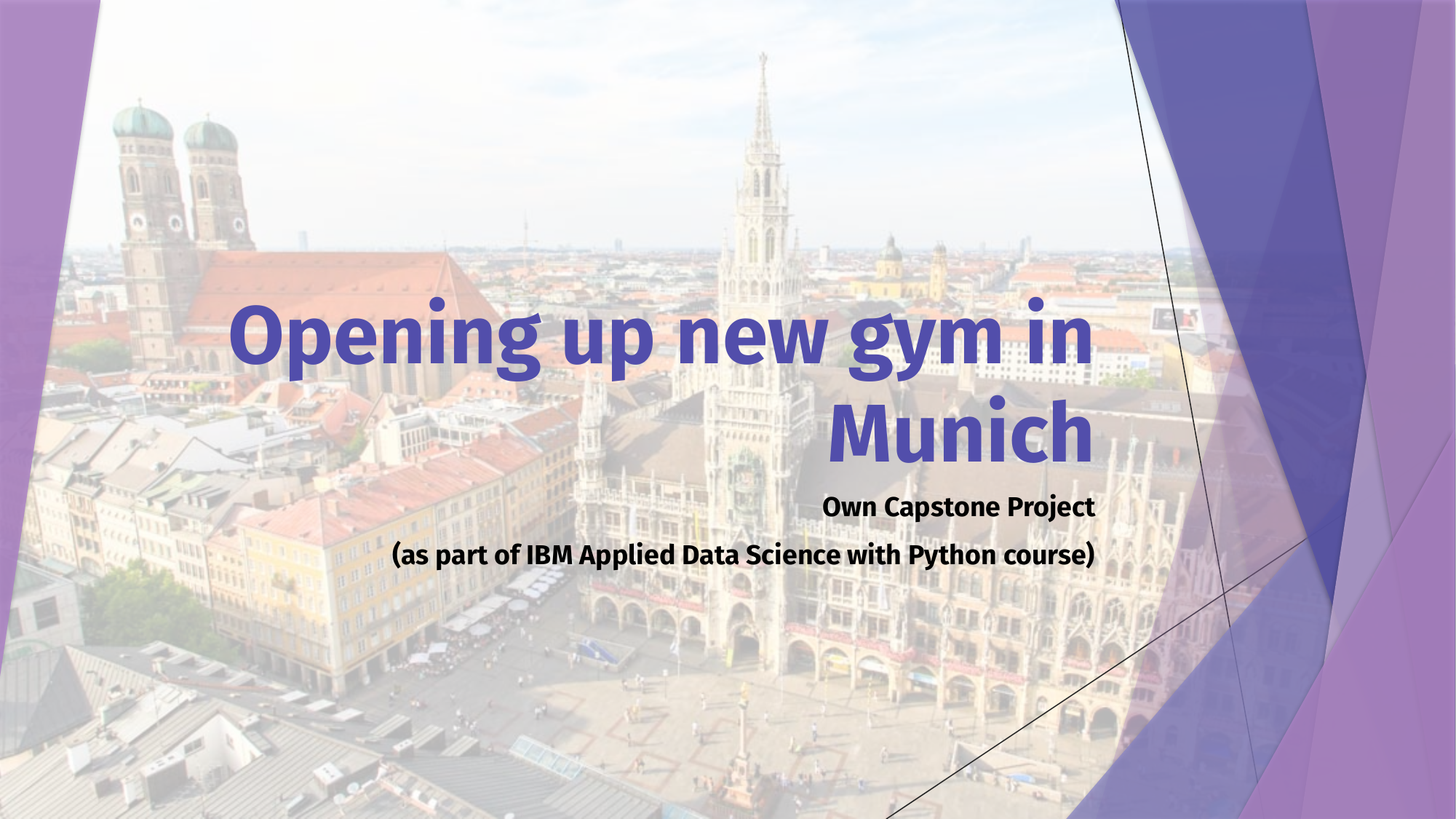

# Opening up new gym in Munich
Own Capstone Project
(as part of IBM Applied Data Science with Python course)